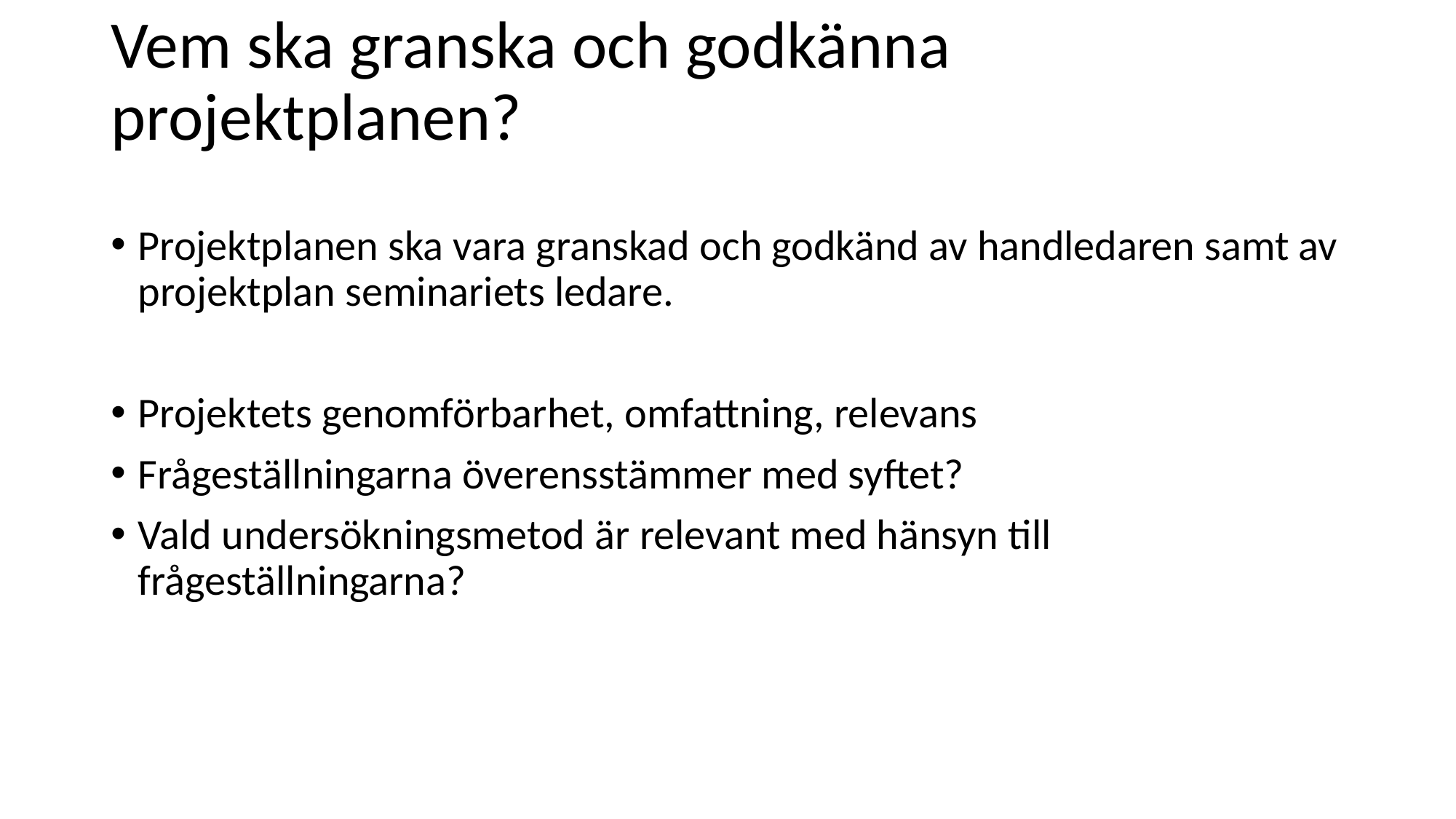

# Vem ska granska och godkänna projektplanen?
Projektplanen ska vara granskad och godkänd av handledaren samt av projektplan seminariets ledare.

Projektets genomförbarhet, omfattning, relevans
Frågeställningarna överensstämmer med syftet?
Vald undersökningsmetod är relevant med hänsyn till frågeställningarna?